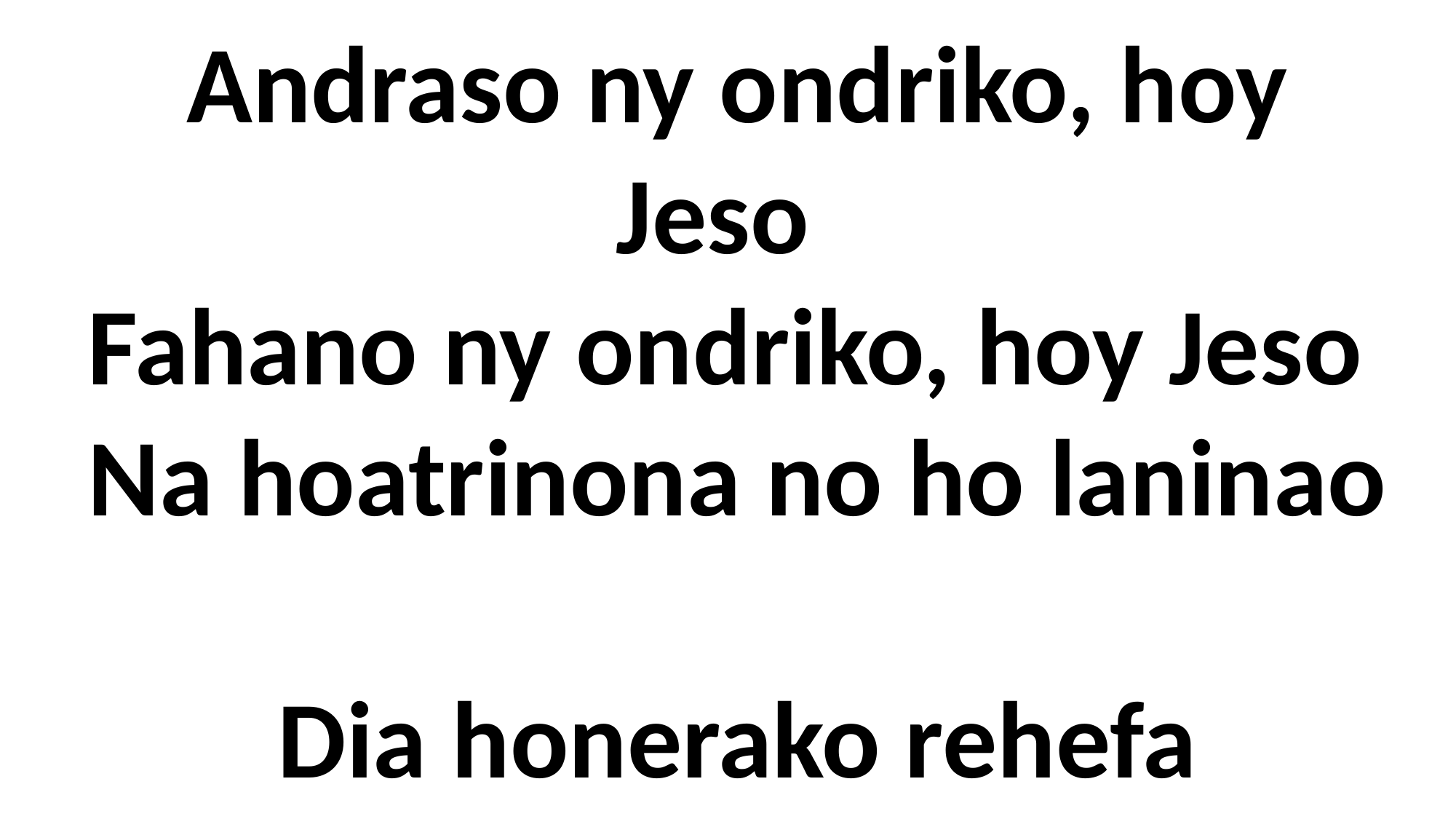

Andraso ny ondriko, hoy Jeso
Fahano ny ondriko, hoy Jeso
Na hoatrinona no ho laninao
Dia honerako rehefa miverina Aho.